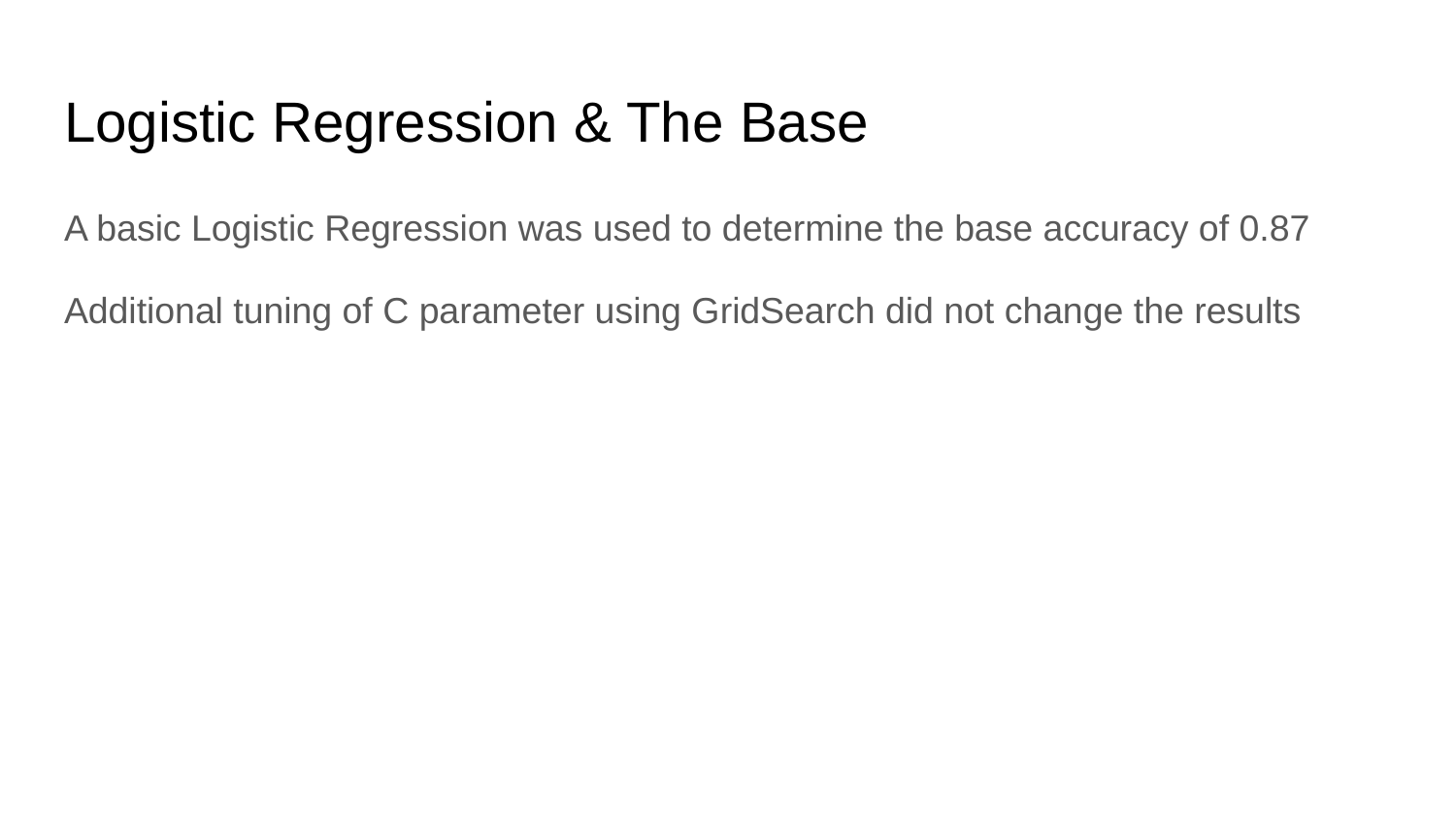

# Logistic Regression & The Base
A basic Logistic Regression was used to determine the base accuracy of 0.87
Additional tuning of C parameter using GridSearch did not change the results